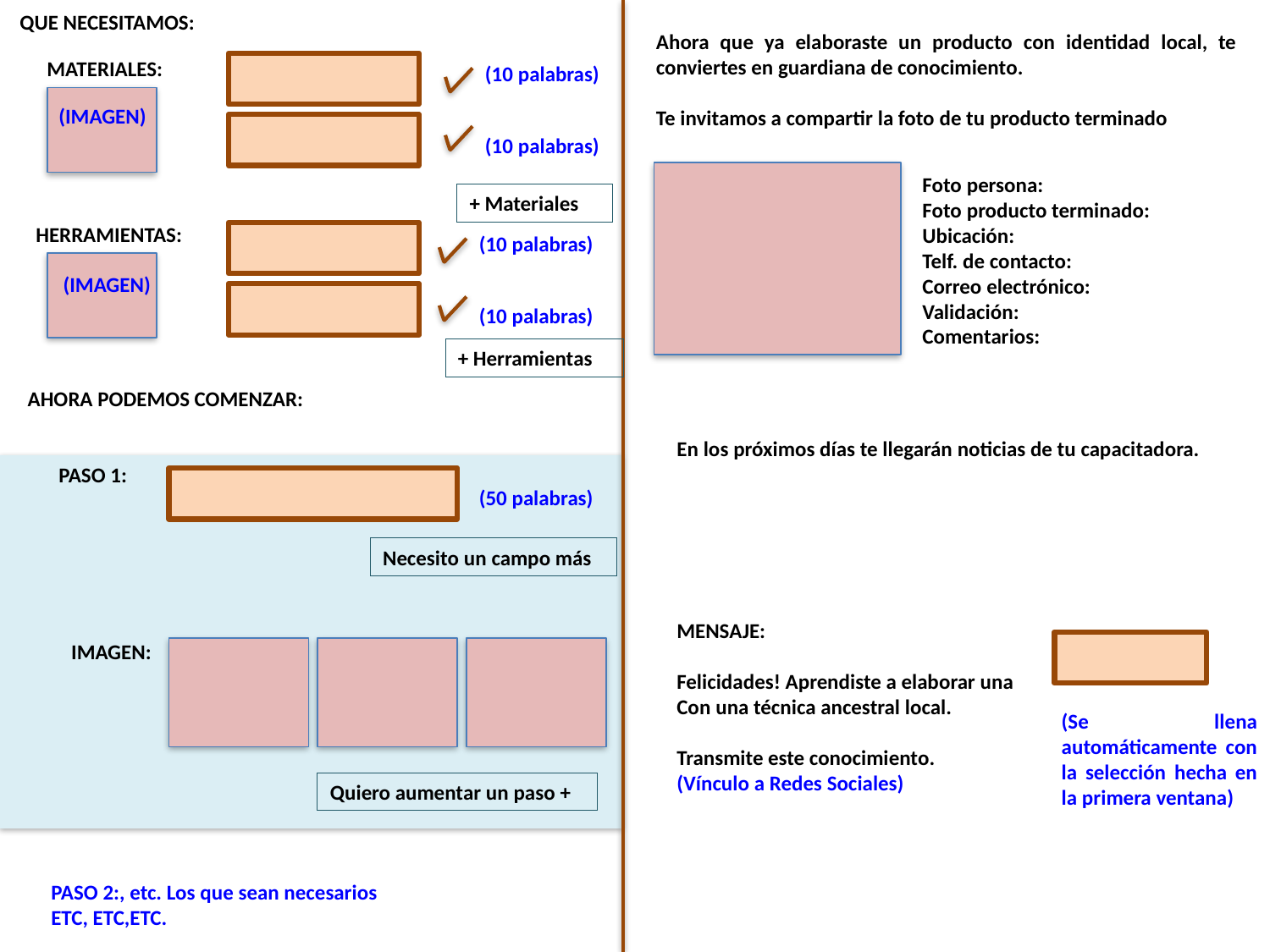

QUE NECESITAMOS:
Ahora que ya elaboraste un producto con identidad local, te conviertes en guardiana de conocimiento.

Te invitamos a compartir la foto de tu producto terminado

MATERIALES:

(10 palabras)

(IMAGEN)

(10 palabras)

Foto persona:
Foto producto terminado:
Ubicación:
Telf. de contacto:
Correo electrónico:
Validación:
Comentarios:
+ Materiales
HERRAMIENTAS:

(10 palabras)

(IMAGEN)

(10 palabras)

+ Herramientas
AHORA PODEMOS COMENZAR:
En los próximos días te llegarán noticias de tu capacitadora.

PASO 1:

(50 palabras)
Necesito un campo más
MENSAJE:

Felicidades! Aprendiste a elaborar una
Con una técnica ancestral local.

Transmite este conocimiento.
(Vínculo a Redes Sociales)

IMAGEN:

(Se llena automáticamente con la selección hecha en la primera ventana)
Quiero aumentar un paso +
PASO 2:, etc. Los que sean necesarios
ETC, ETC,ETC.